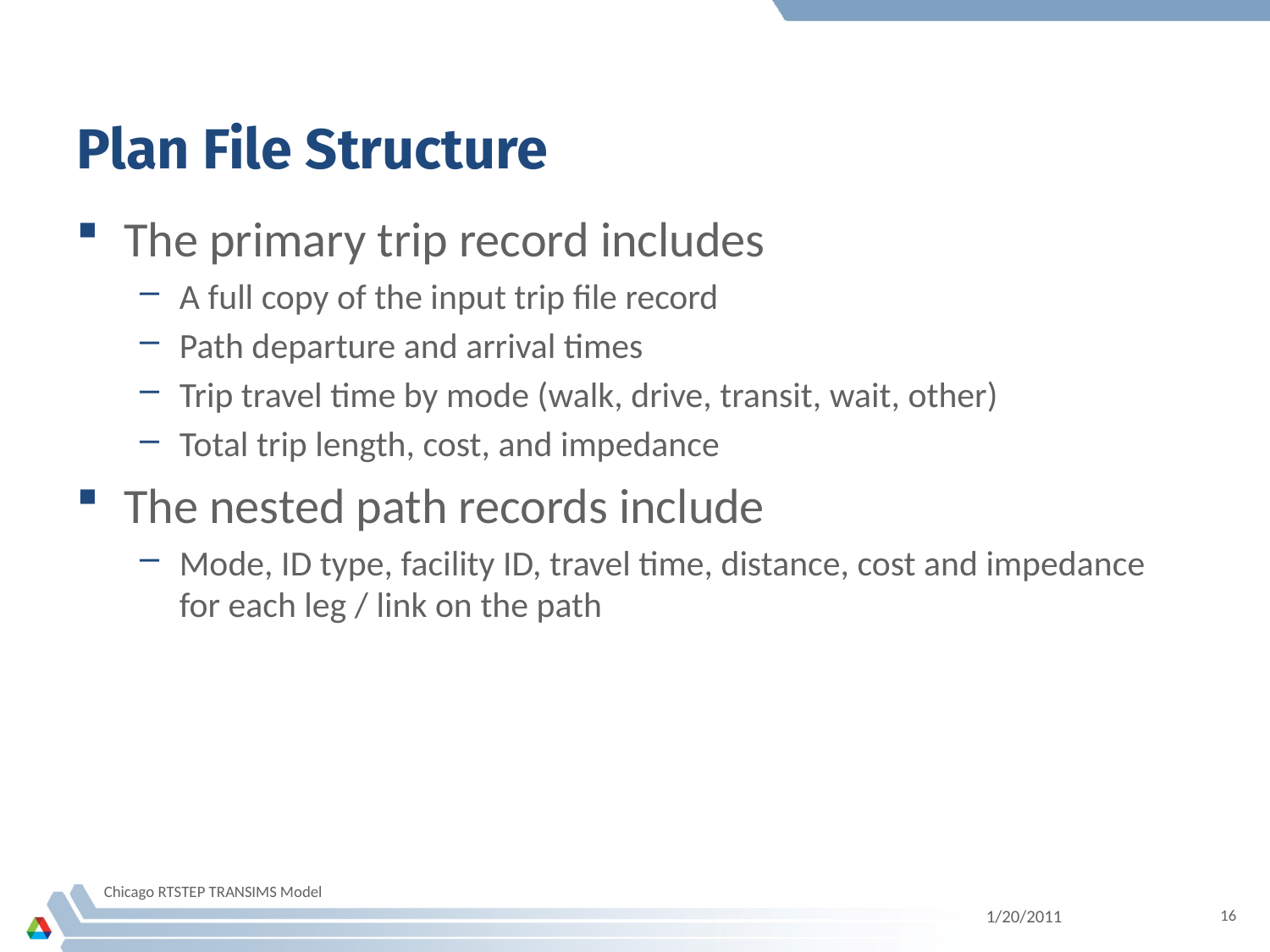

# Plan File Structure
The primary trip record includes
A full copy of the input trip file record
Path departure and arrival times
Trip travel time by mode (walk, drive, transit, wait, other)
Total trip length, cost, and impedance
The nested path records include
Mode, ID type, facility ID, travel time, distance, cost and impedance for each leg / link on the path

Chicago RTSTEP TRANSIMS Model
1/20/2011
16